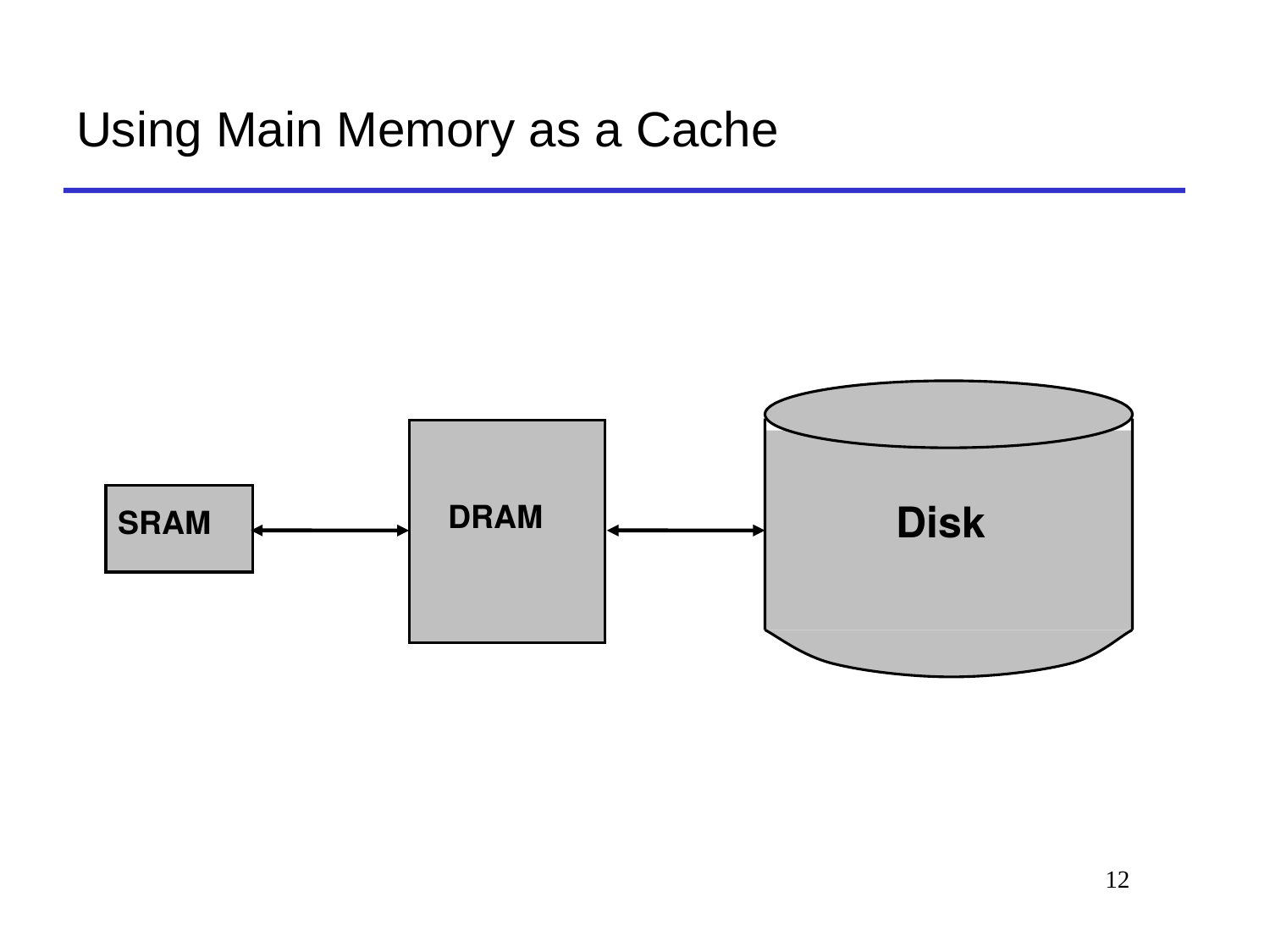

# Using Main Memory as a Cache

DRAM
Disk
SRAM

12